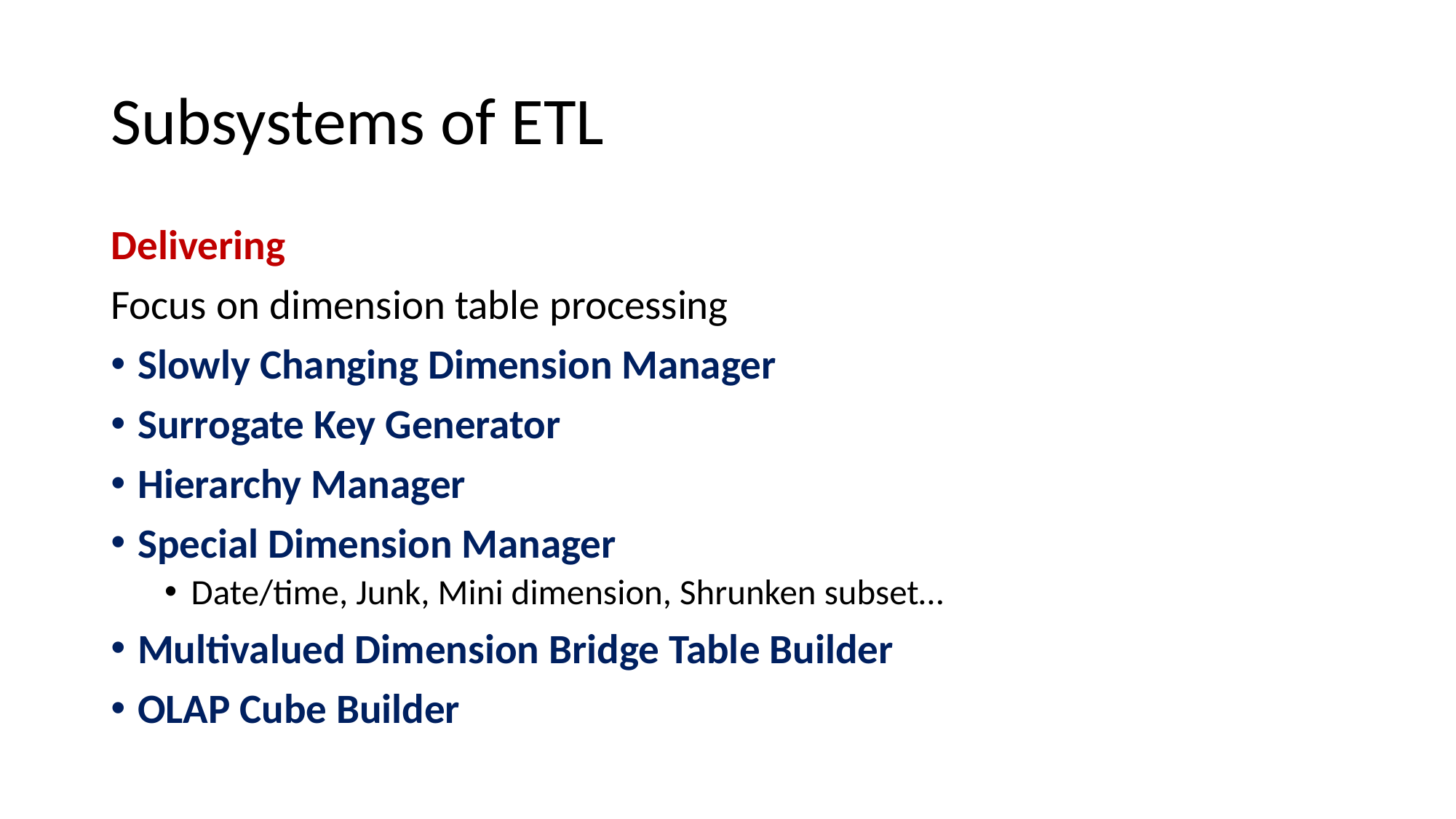

# Subsystems of ETL
Delivering
Focus on dimension table processing
Slowly Changing Dimension Manager
Surrogate Key Generator
Hierarchy Manager
Special Dimension Manager
Date/time, Junk, Mini dimension, Shrunken subset…
Multivalued Dimension Bridge Table Builder
OLAP Cube Builder